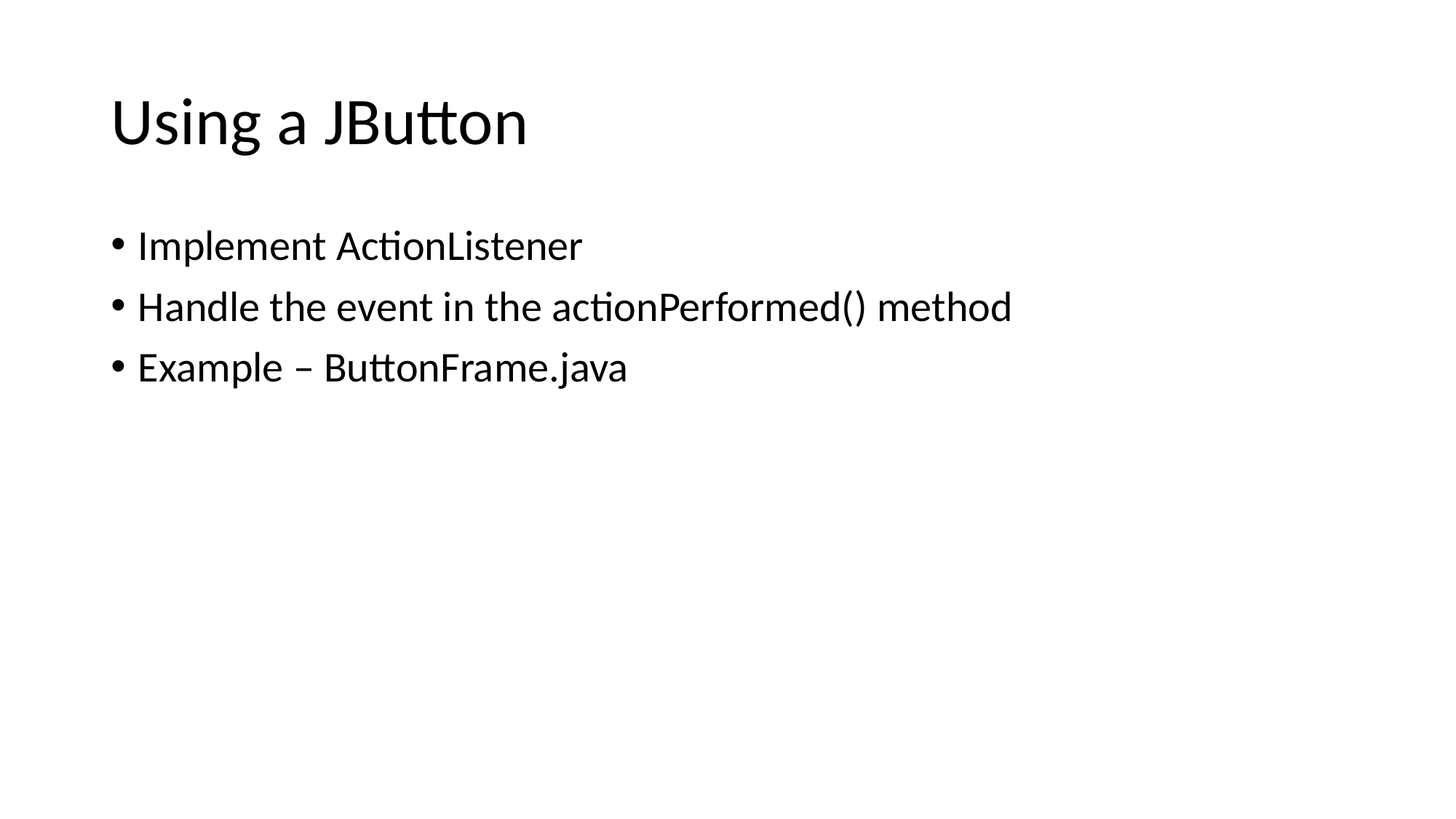

# Using a JButton
Implement ActionListener
Handle the event in the actionPerformed() method
Example – ButtonFrame.java